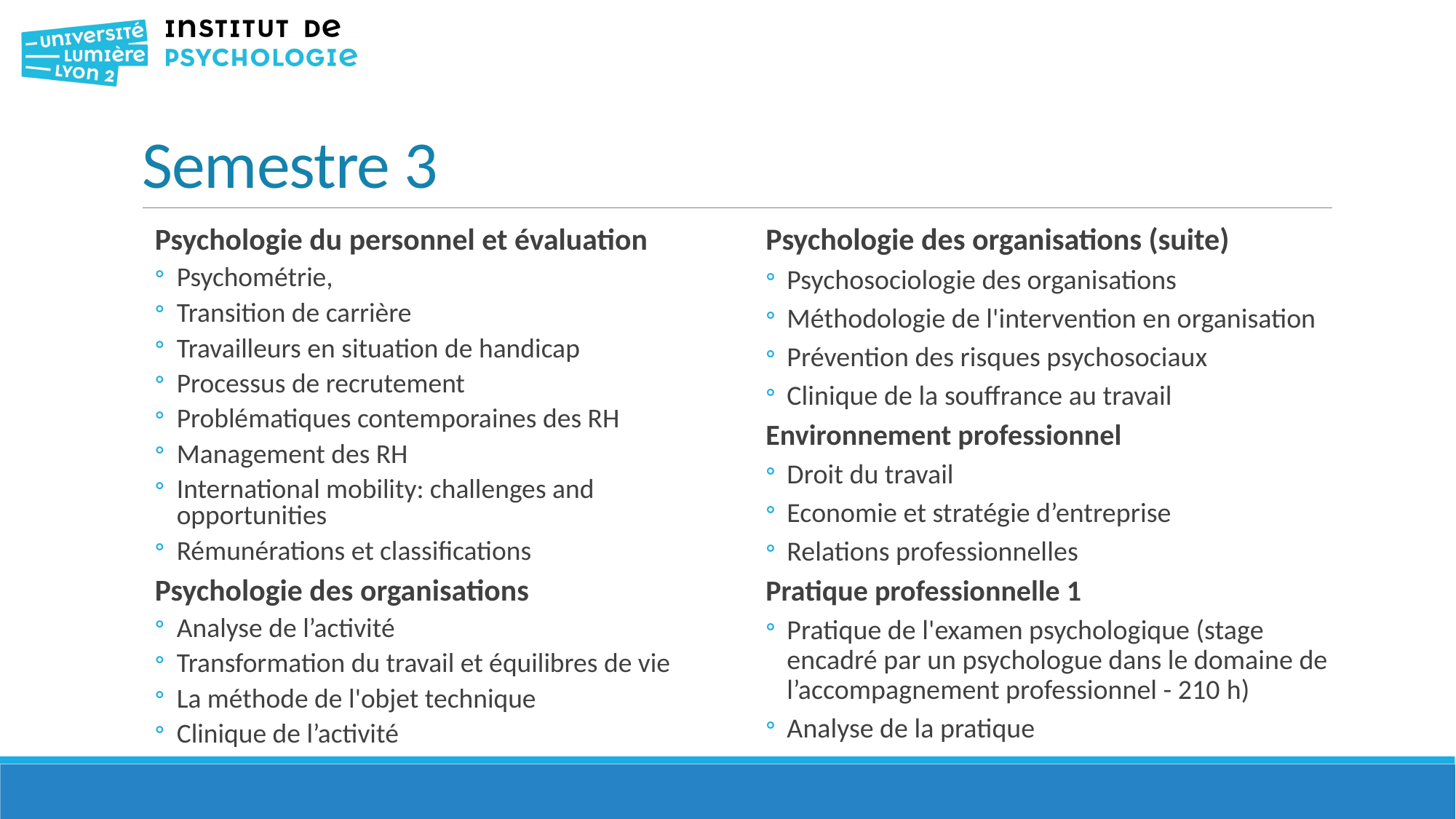

# Semestre 3
Psychologie du personnel et évaluation
Psychométrie,
Transition de carrière
Travailleurs en situation de handicap
Processus de recrutement
Problématiques contemporaines des RH
Management des RH
International mobility: challenges and opportunities
Rémunérations et classifications
Psychologie des organisations
Analyse de l’activité
Transformation du travail et équilibres de vie
La méthode de l'objet technique
Clinique de l’activité

Psychologie des organisations (suite)
Psychosociologie des organisations
Méthodologie de l'intervention en organisation
Prévention des risques psychosociaux
Clinique de la souffrance au travail
Environnement professionnel
Droit du travail
Economie et stratégie d’entreprise
Relations professionnelles
Pratique professionnelle 1
Pratique de l'examen psychologique (stage encadré par un psychologue dans le domaine de l’accompagnement professionnel - 210 h)
Analyse de la pratique